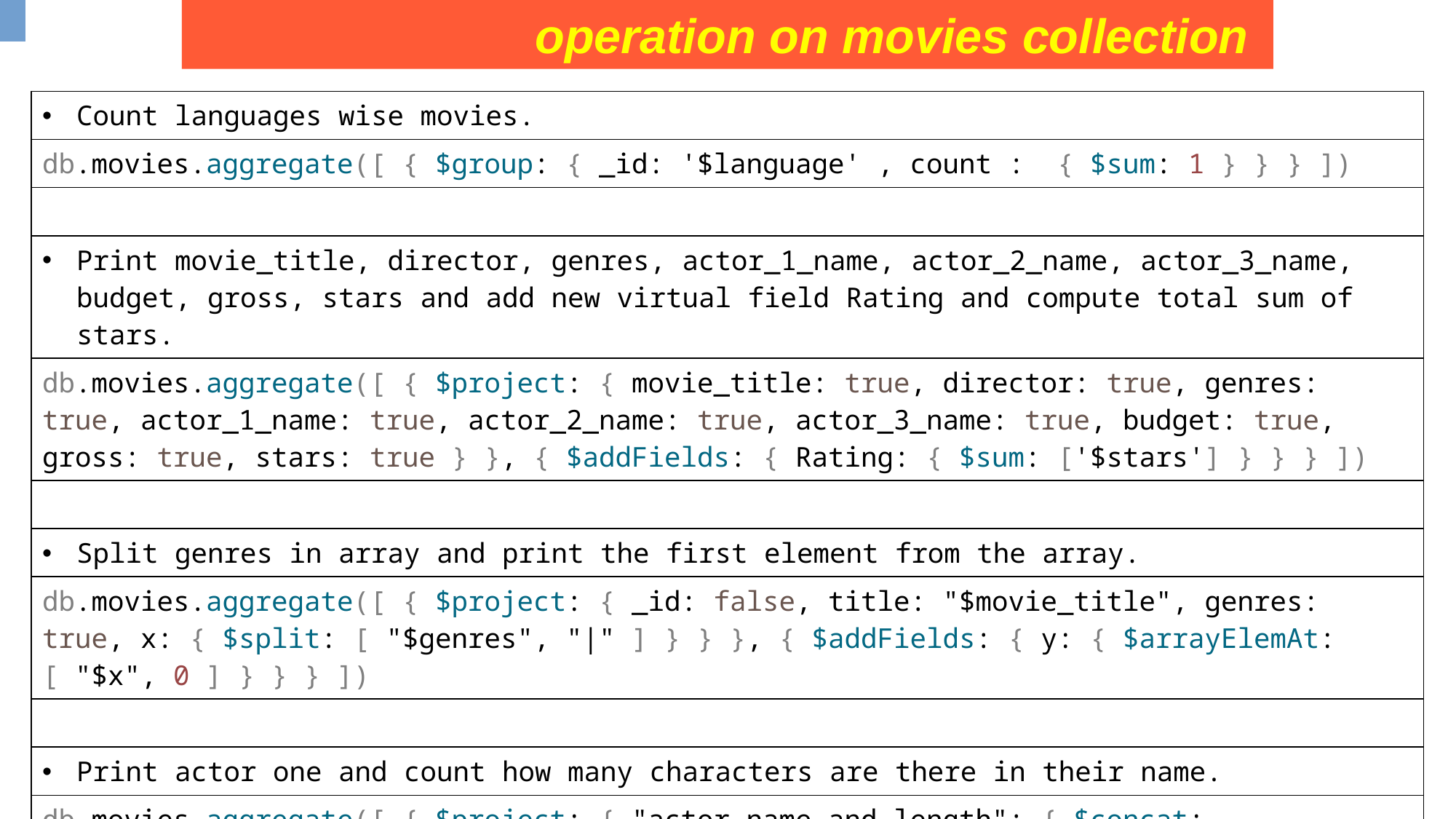

operation on movies collection
| Count languages wise movies. |
| --- |
| db.movies.aggregate([ { $group: { \_id: '$language' , count : { $sum: 1 } } } ]) |
|  |
| Print movie\_title, director, genres, actor\_1\_name, actor\_2\_name, actor\_3\_name, budget, gross, stars and add new virtual field Rating and compute total sum of stars. |
| db.movies.aggregate([ { $project: { movie\_title: true, director: true, genres: true, actor\_1\_name: true, actor\_2\_name: true, actor\_3\_name: true, budget: true, gross: true, stars: true } }, { $addFields: { Rating: { $sum: ['$stars'] } } } ]) |
|  |
| Split genres in array and print the first element from the array. |
| db.movies.aggregate([ { $project: { \_id: false, title: "$movie\_title", genres: true, x: { $split: [ "$genres", "|" ] } } }, { $addFields: { y: { $arrayElemAt: [ "$x", 0 ] } } } ]) |
|  |
| Print actor one and count how many characters are there in their name. |
| db.movies.aggregate([ { $project: { "actor name and length": { $concat: [ "$actor\_1\_name", " ---> ", { $toString: { $strLenCP: "$actor\_1\_name" } } ] } } } ]) |